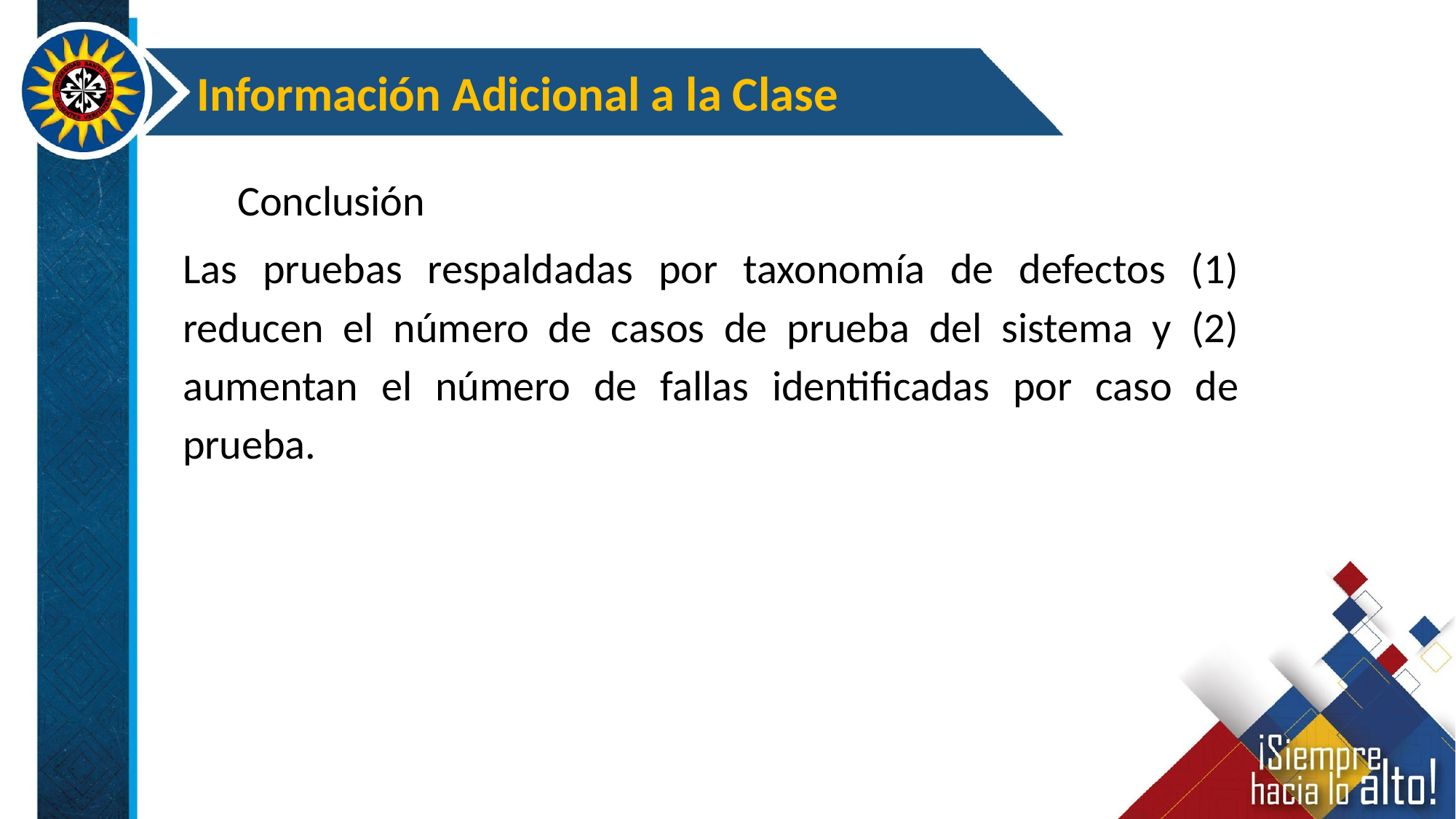

Información Adicional a la Clase
Conclusión
Las pruebas respaldadas por taxonomía de defectos (1) reducen el número de casos de prueba del sistema y (2) aumentan el número de fallas identificadas por caso de prueba.